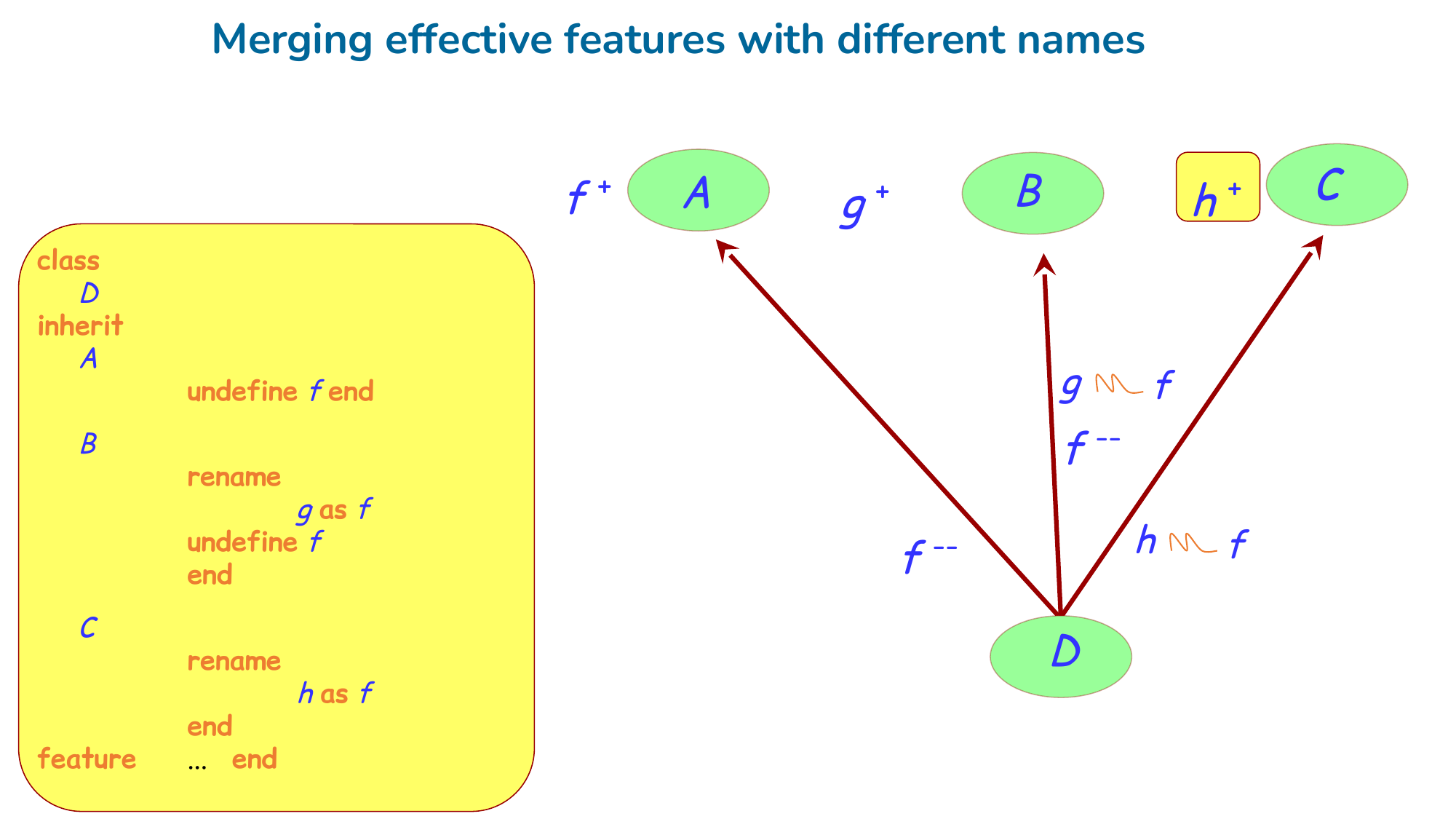

Merging effective features with different names

f +
C
h +

g +
B
A
class
	D
inherit
	A
		undefine f end

	B
		rename
			g as f
		undefine f
		end

	C
		rename
			h as f
		end
feature	...   end
g
f

f --
f --
h
f

D